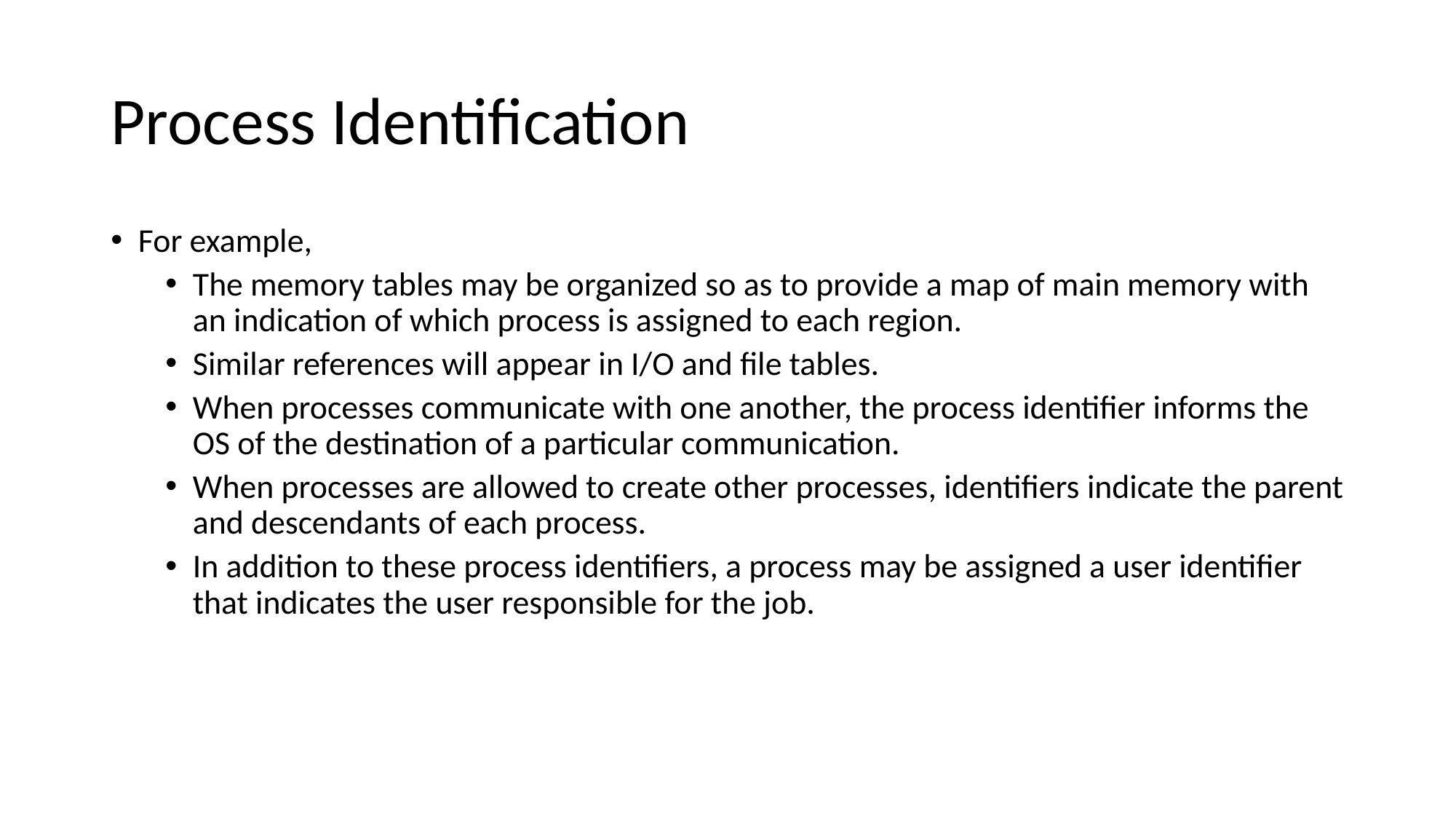

# Process Identification
For example,
The memory tables may be organized so as to provide a map of main memory with an indication of which process is assigned to each region.
Similar references will appear in I/O and file tables.
When processes communicate with one another, the process identifier informs the OS of the destination of a particular communication.
When processes are allowed to create other processes, identifiers indicate the parent and descendants of each process.
In addition to these process identifiers, a process may be assigned a user identifier that indicates the user responsible for the job.